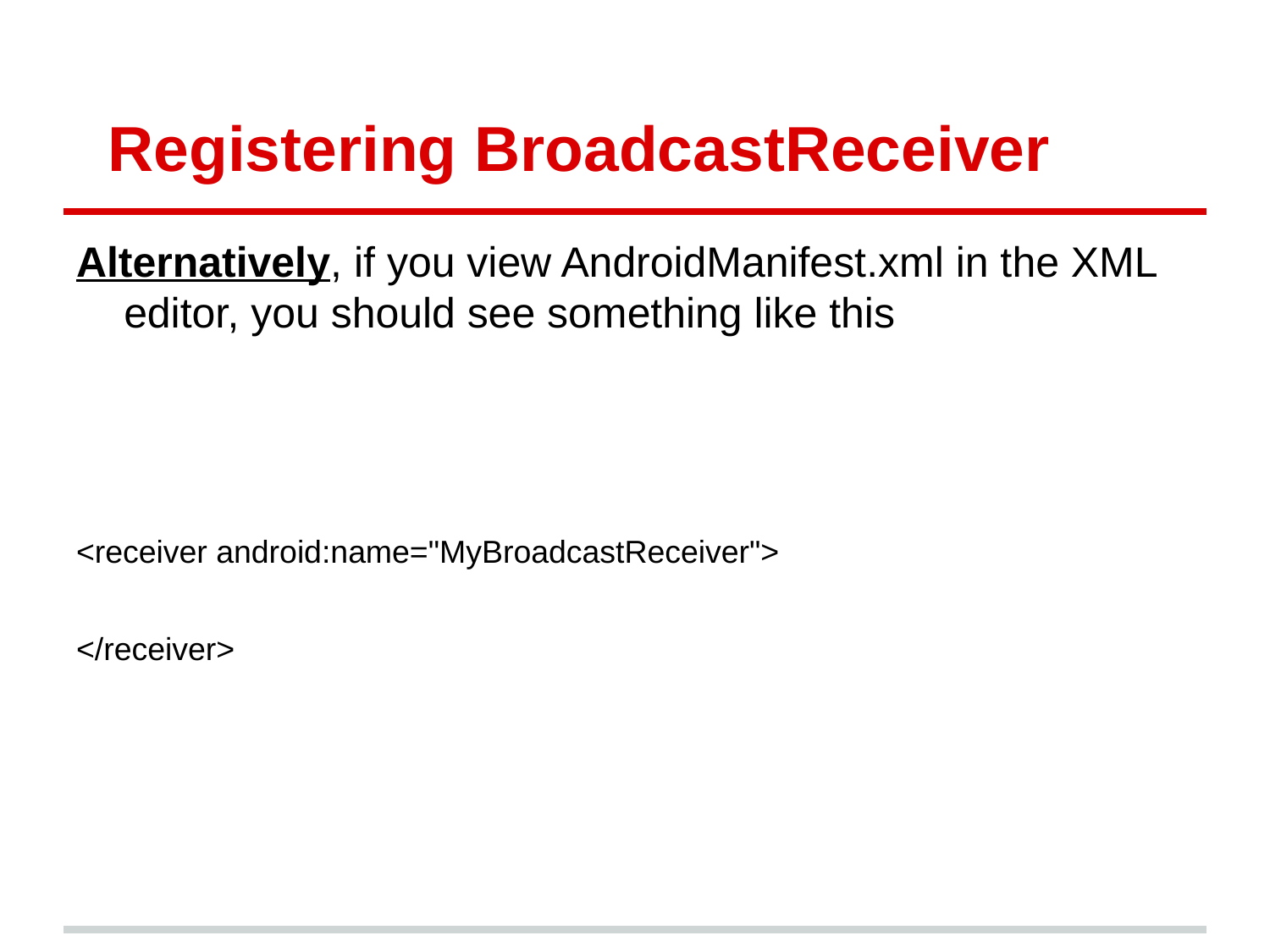

# Registering BroadcastReceiver
Alternatively, if you view AndroidManifest.xml in the XML editor, you should see something like this

<receiver android:name="MyBroadcastReceiver">

</receiver>